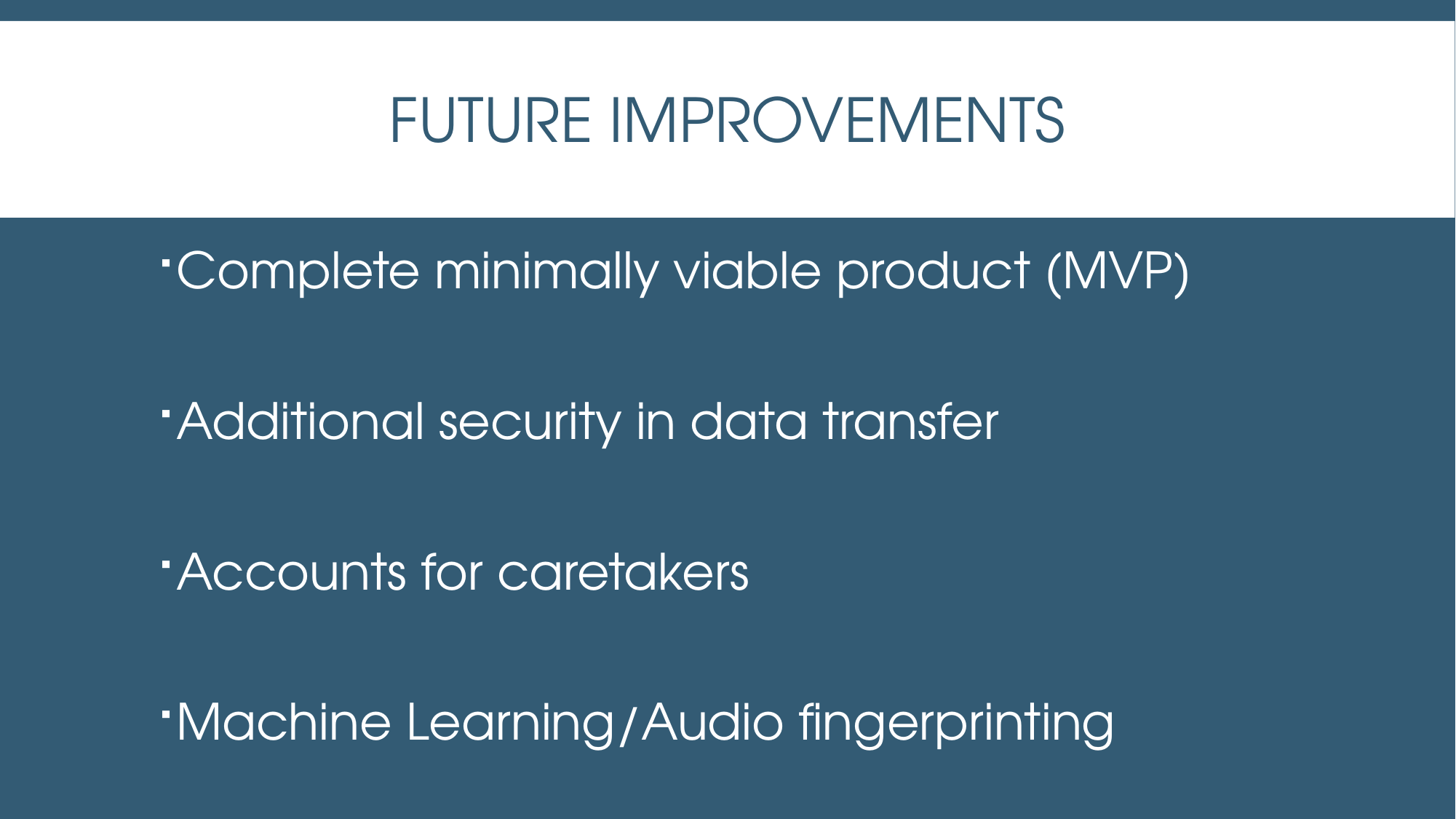

# Future Improvements
Complete minimally viable product (MVP)

Additional security in data transfer

Accounts for caretakers

Machine Learning/Audio fingerprinting